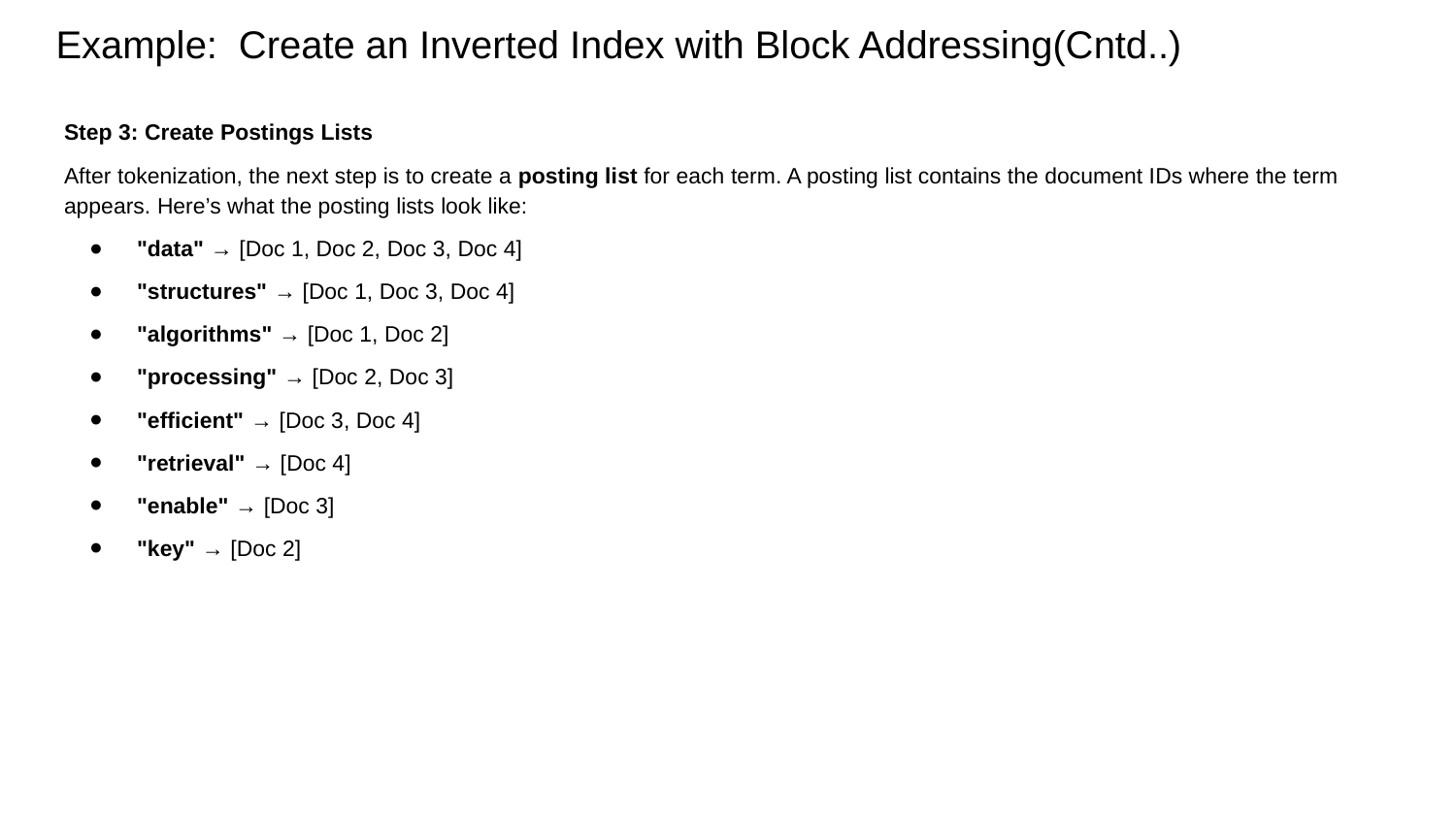

# Example:  Create an Inverted Index with Block Addressing(Cntd..)
Step 3: Create Postings Lists
After tokenization, the next step is to create a posting list for each term. A posting list contains the document IDs where the term appears. Here’s what the posting lists look like:
"data" → [Doc 1, Doc 2, Doc 3, Doc 4]
"structures" → [Doc 1, Doc 3, Doc 4]
"algorithms" → [Doc 1, Doc 2]
"processing" → [Doc 2, Doc 3]
"efficient" → [Doc 3, Doc 4]
"retrieval" → [Doc 4]
"enable" → [Doc 3]
"key" → [Doc 2]